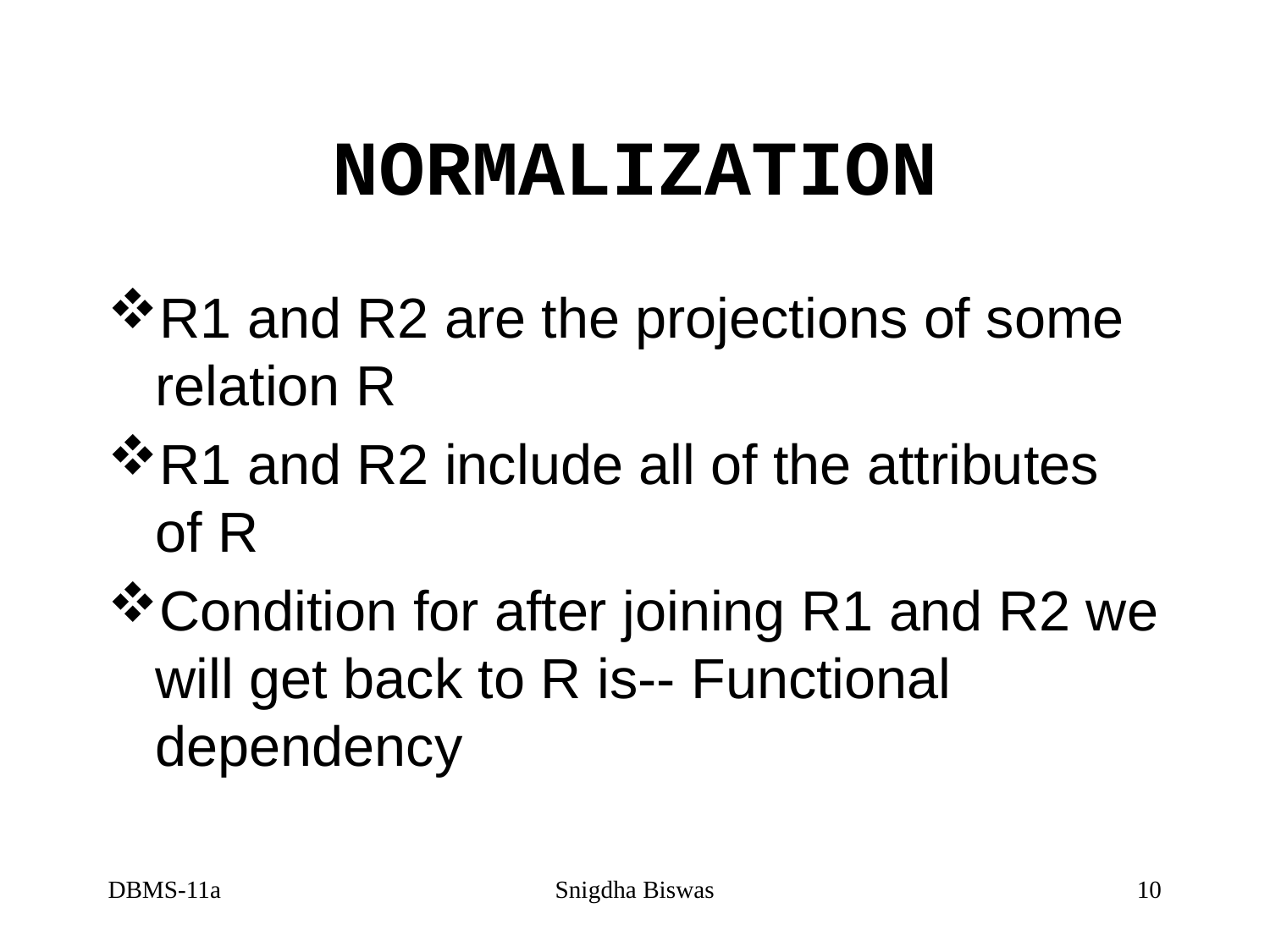

# NORMALIZATION
R1 and R2 are the projections of some relation R
R1 and R2 include all of the attributes of R
Condition for after joining R1 and R2 we will get back to R is-- Functional dependency
DBMS-11a
Snigdha Biswas
10